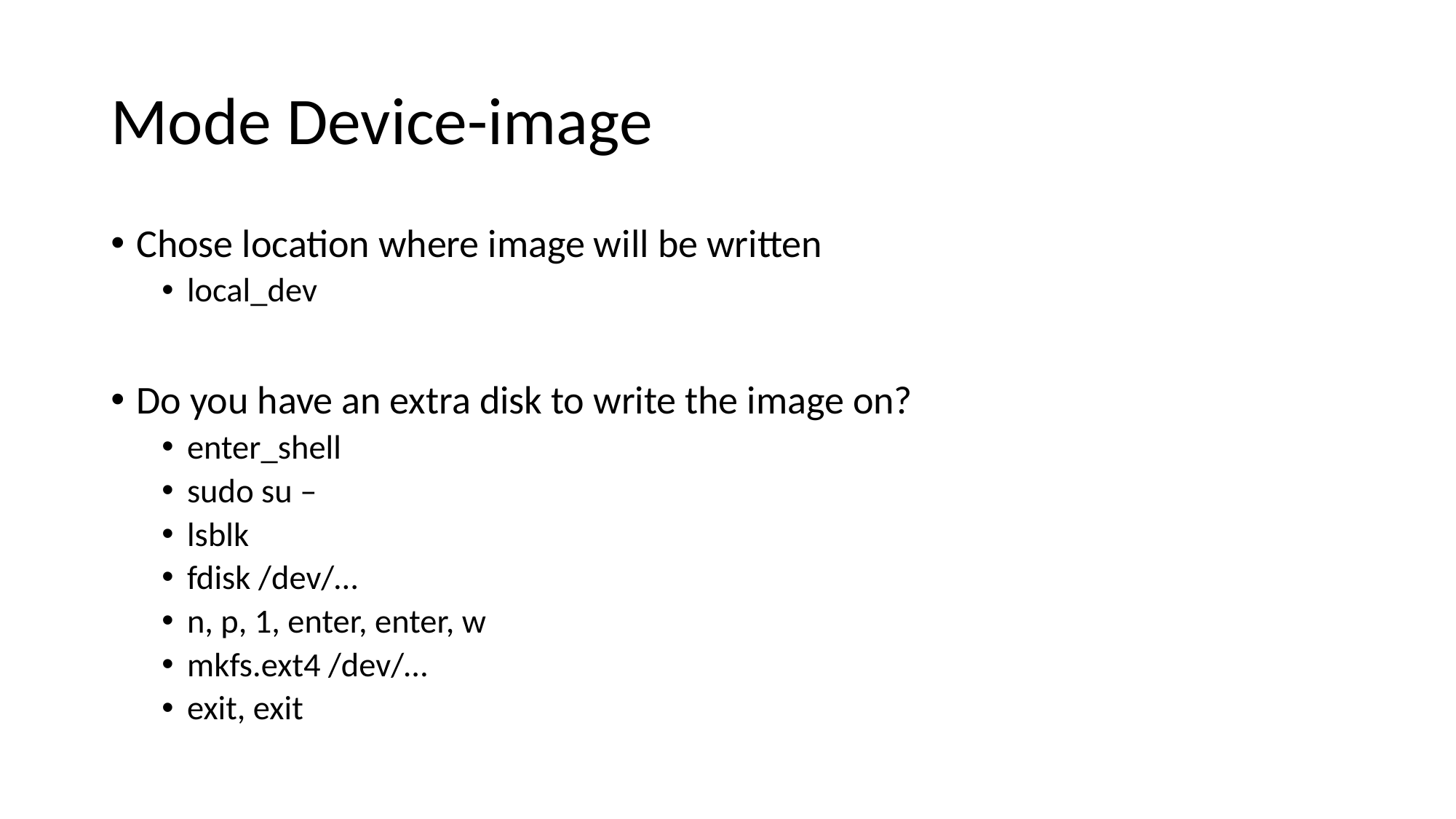

# Mode Device-image
Chose location where image will be written
local_dev

Do you have an extra disk to write the image on?
enter_shell
sudo su –
lsblk
fdisk /dev/…
n, p, 1, enter, enter, w
mkfs.ext4 /dev/…
exit, exit